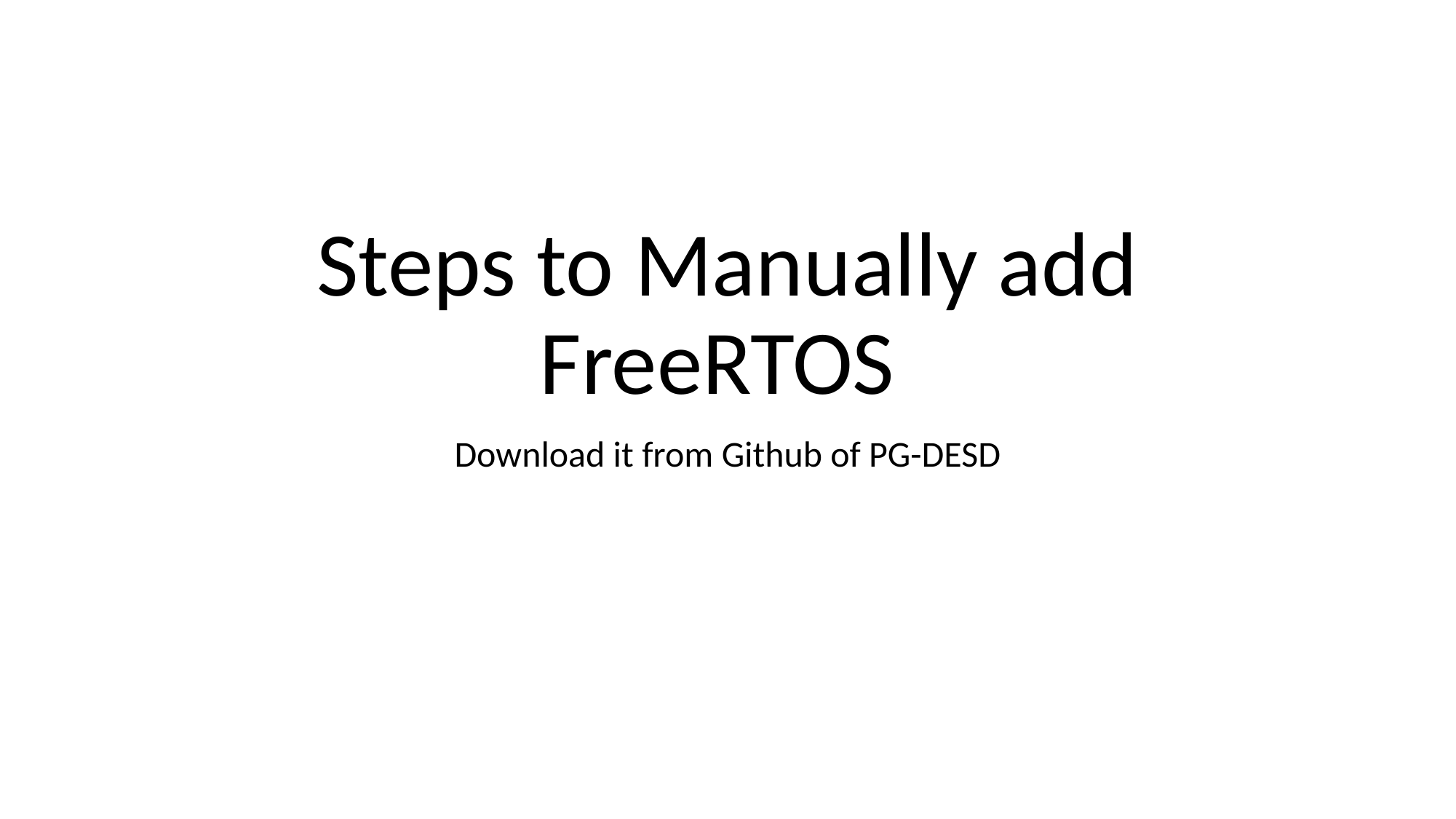

# Steps to Manually add FreeRTOS
Download it from Github of PG-DESD